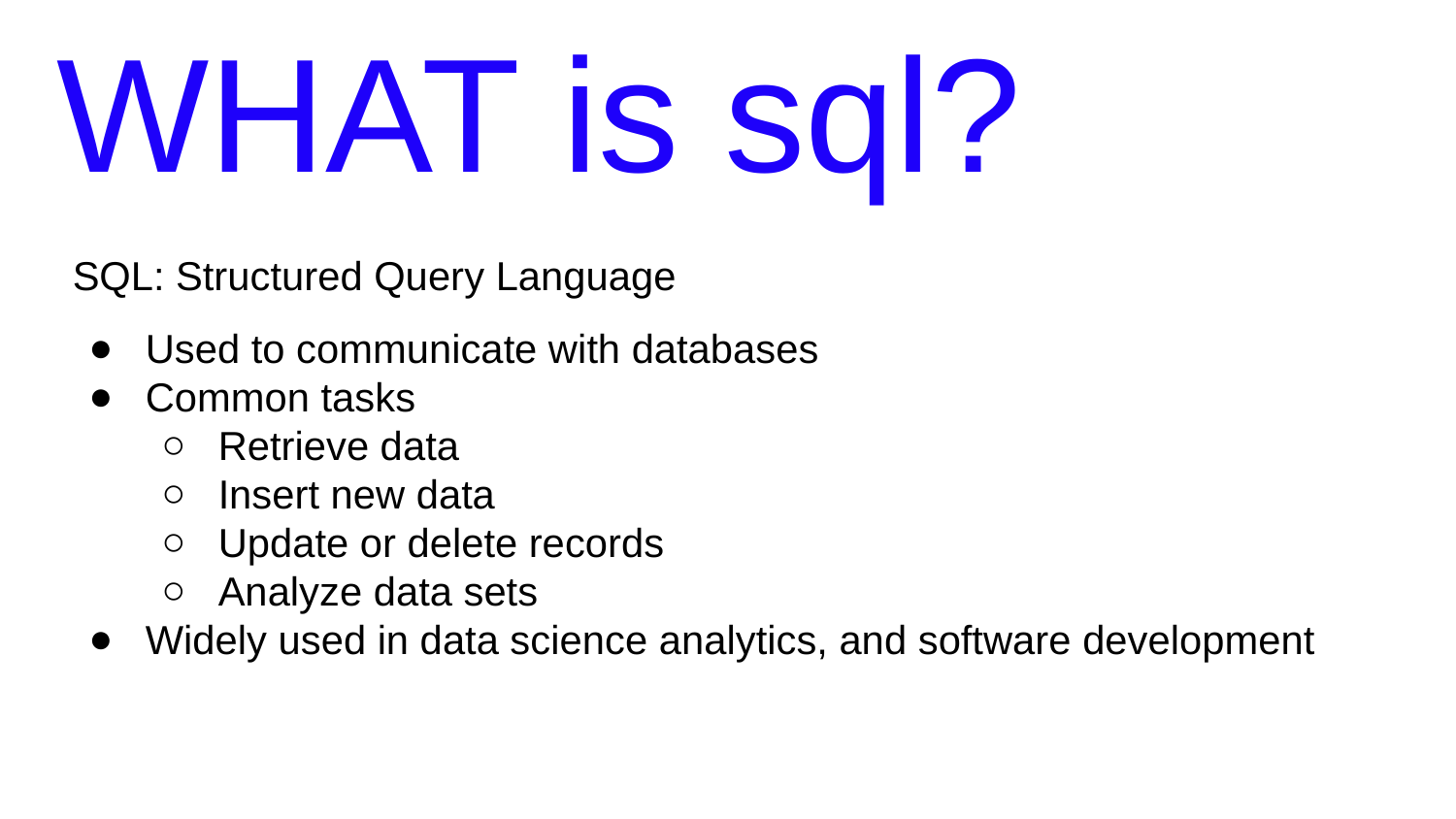

# WHAT is sql?
SQL: Structured Query Language
Used to communicate with databases
Common tasks
Retrieve data
Insert new data
Update or delete records
Analyze data sets
Widely used in data science analytics, and software development